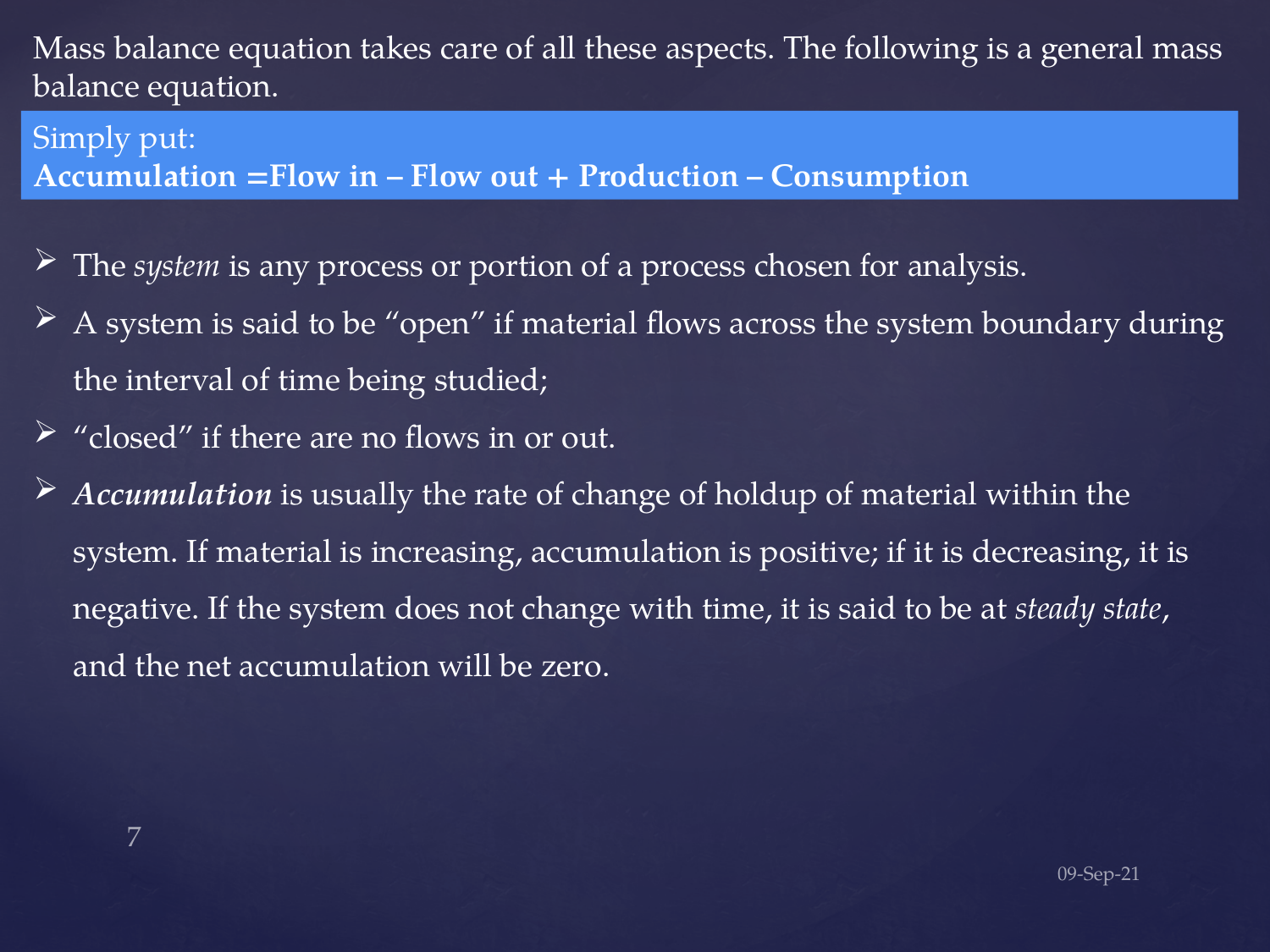

Mass balance equation takes care of all these aspects. The following is a general mass
balance equation.
Simply put:
Accumulation =Flow in – Flow out + Production – Consumption
The system is any process or portion of a process chosen for analysis.
A system is said to be “open” if material flows across the system boundary during the interval of time being studied;
“closed” if there are no flows in or out.
Accumulation is usually the rate of change of holdup of material within the system. If material is increasing, accumulation is positive; if it is decreasing, it is negative. If the system does not change with time, it is said to be at steady state, and the net accumulation will be zero.
7
09-Sep-21